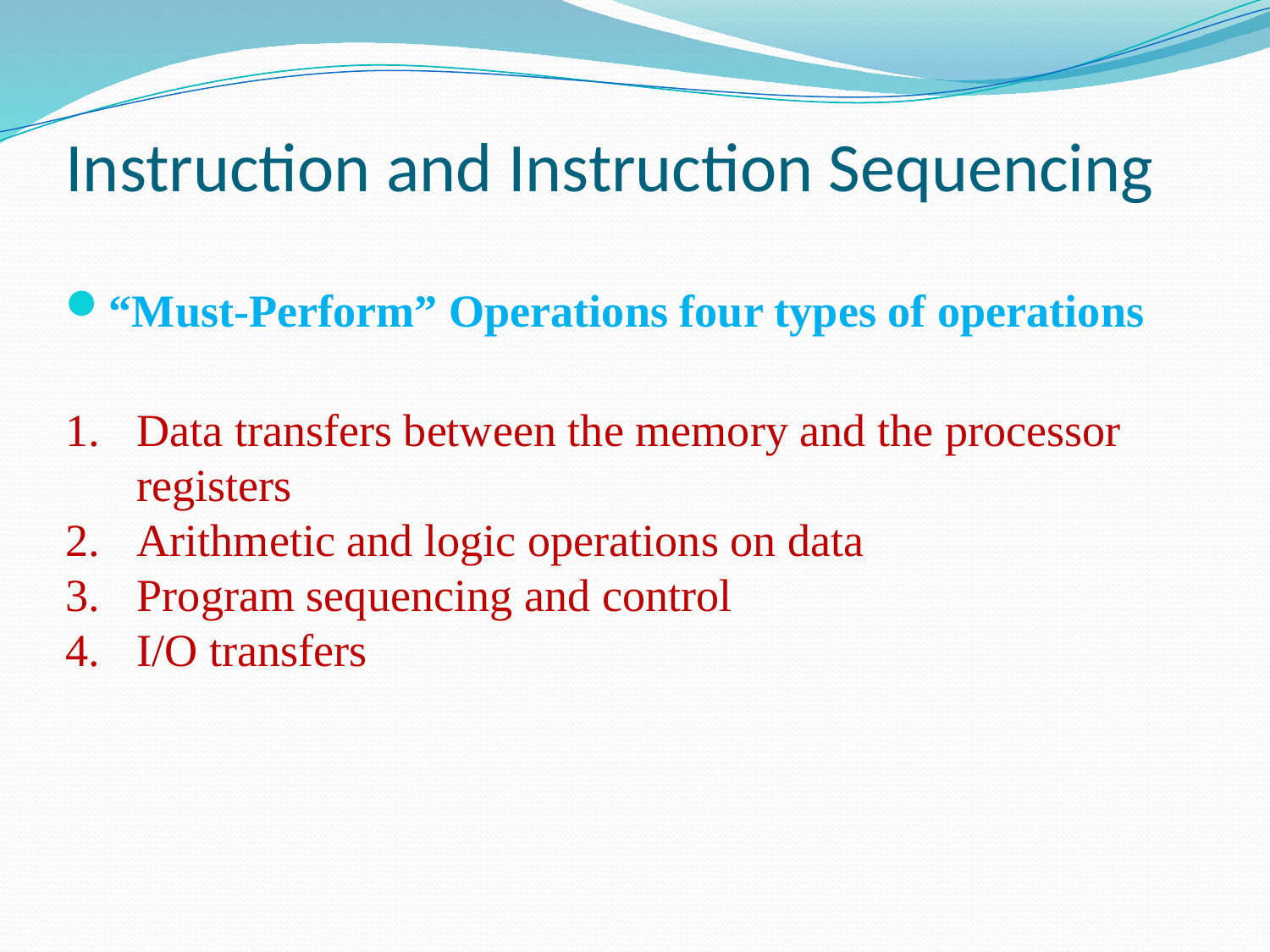

Instruction and Instruction Sequencing
“Must-Perform” Operations four types of operations

Data transfers between the memory and the processor registers
Arithmetic and logic operations on data
Program sequencing and control
I/O transfers